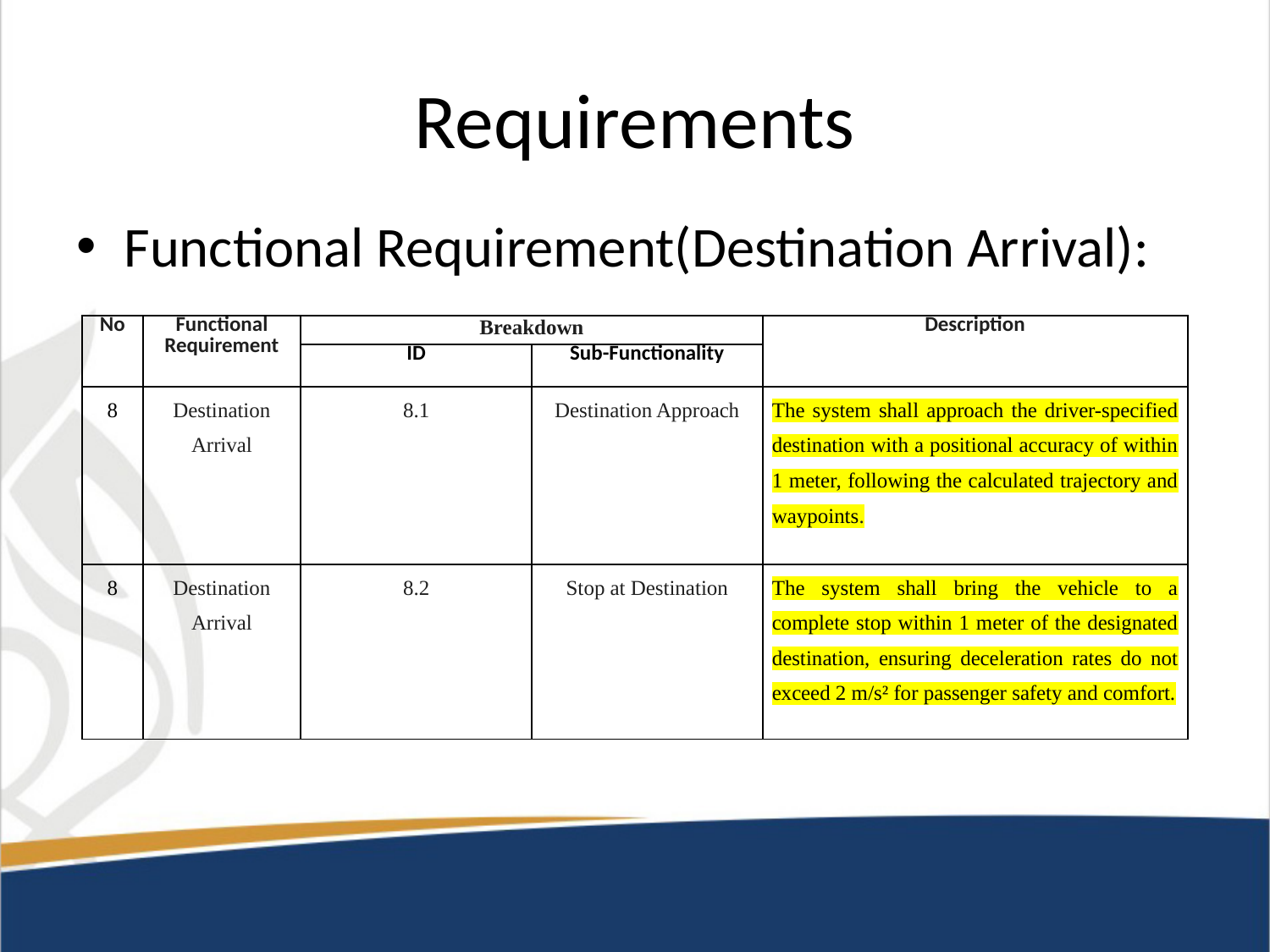

# Requirements
Functional Requirement(Destination Arrival):

| No | Functional Requirement | Breakdown |  | Description |
| --- | --- | --- | --- | --- |
|  |  | ID | Sub-Functionality |  |
| 8 | Destination Arrival | 8.1 | Destination Approach | The system shall approach the driver-specified destination with a positional accuracy of within 1 meter, following the calculated trajectory and waypoints. |
| 8 | Destination Arrival | 8.2 | Stop at Destination | The system shall bring the vehicle to a complete stop within 1 meter of the designated destination, ensuring deceleration rates do not exceed 2 m/s² for passenger safety and comfort. |